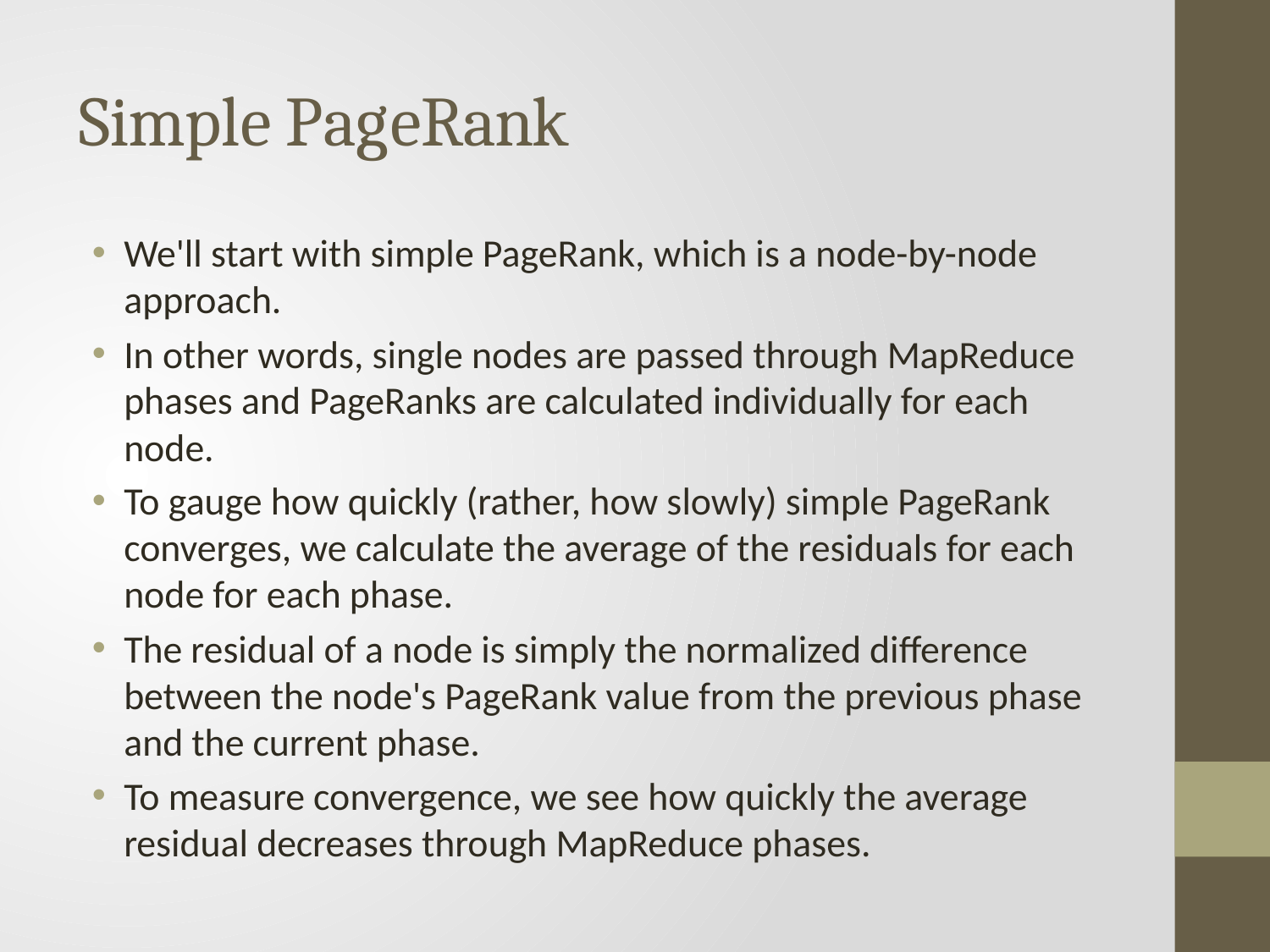

# Simple PageRank
We'll start with simple PageRank, which is a node-by-node approach.
In other words, single nodes are passed through MapReduce phases and PageRanks are calculated individually for each node.
To gauge how quickly (rather, how slowly) simple PageRank converges, we calculate the average of the residuals for each node for each phase.
The residual of a node is simply the normalized difference between the node's PageRank value from the previous phase and the current phase.
To measure convergence, we see how quickly the average residual decreases through MapReduce phases.